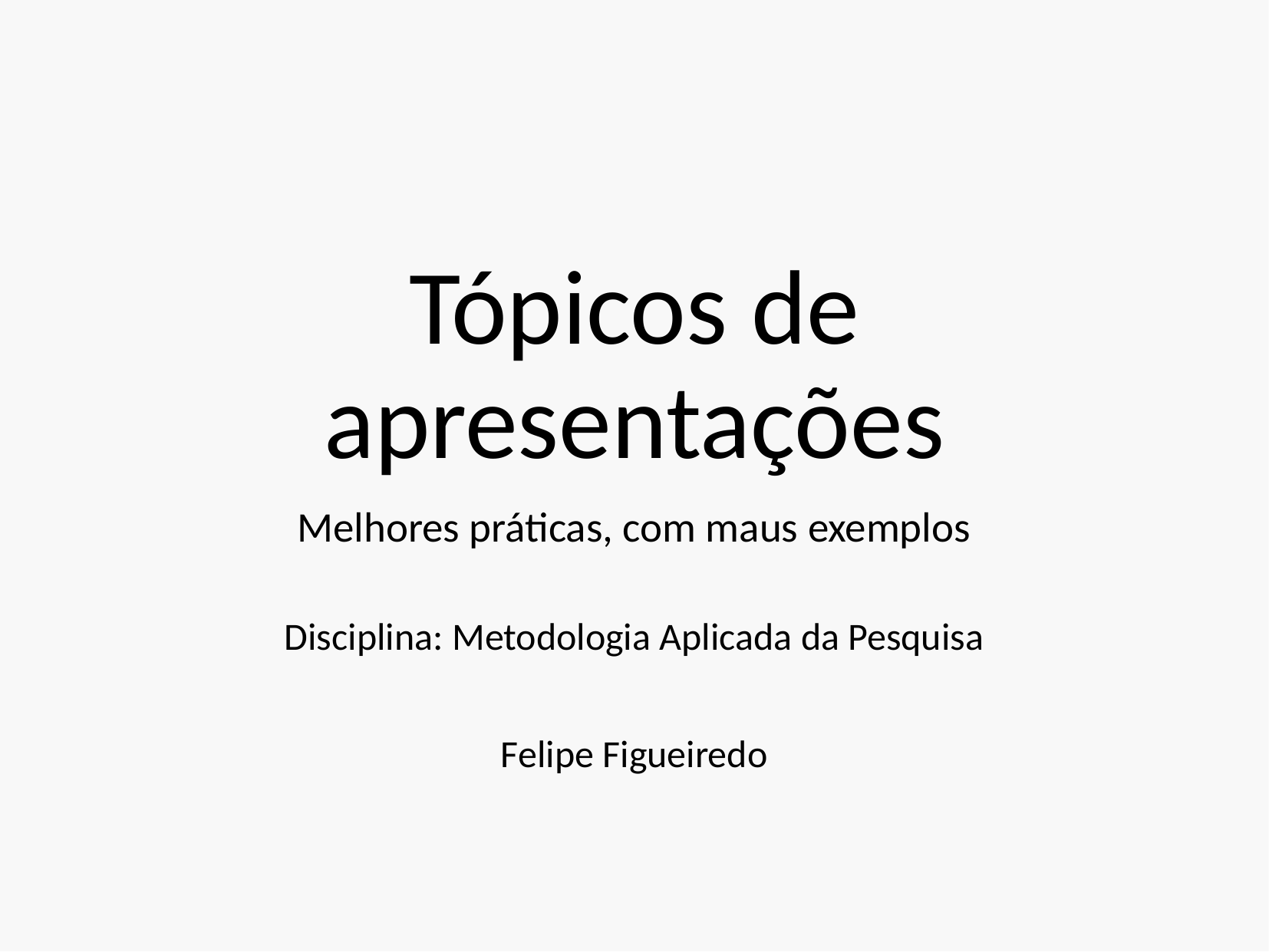

# Tópicos de apresentações
Melhores práticas, com maus exemplos

Disciplina: Metodologia Aplicada da Pesquisa

Felipe Figueiredo